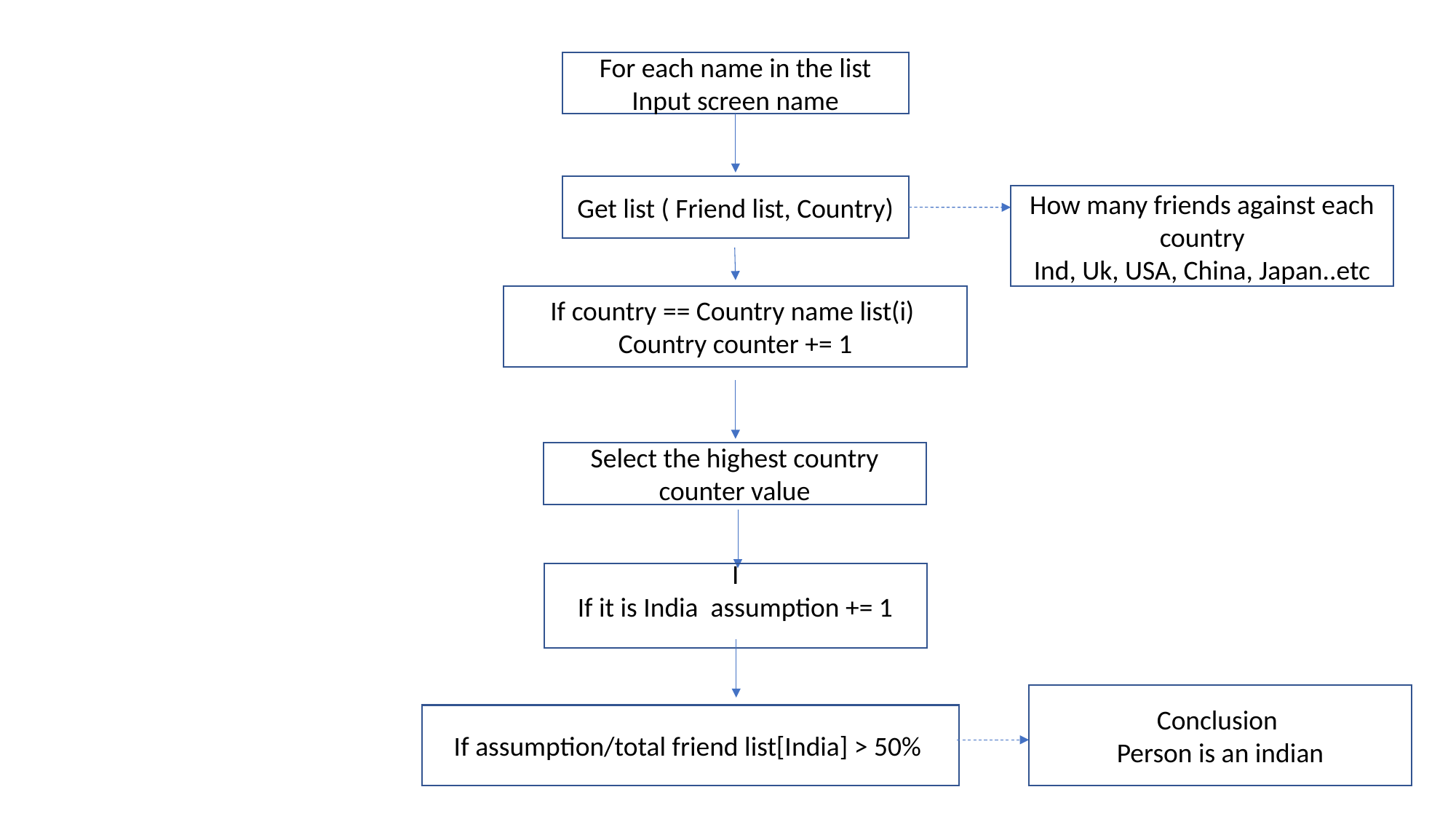

For each name in the list Input screen name
Get list ( Friend list, Country)
How many friends against each country
Ind, Uk, USA, China, Japan..etc

If country == Country name list(i)
Country counter += 1

Select the highest country counter value
I
If it is India  assumption += 1

Conclusion
Person is an indian

If assumption/total friend list[India] > 50%